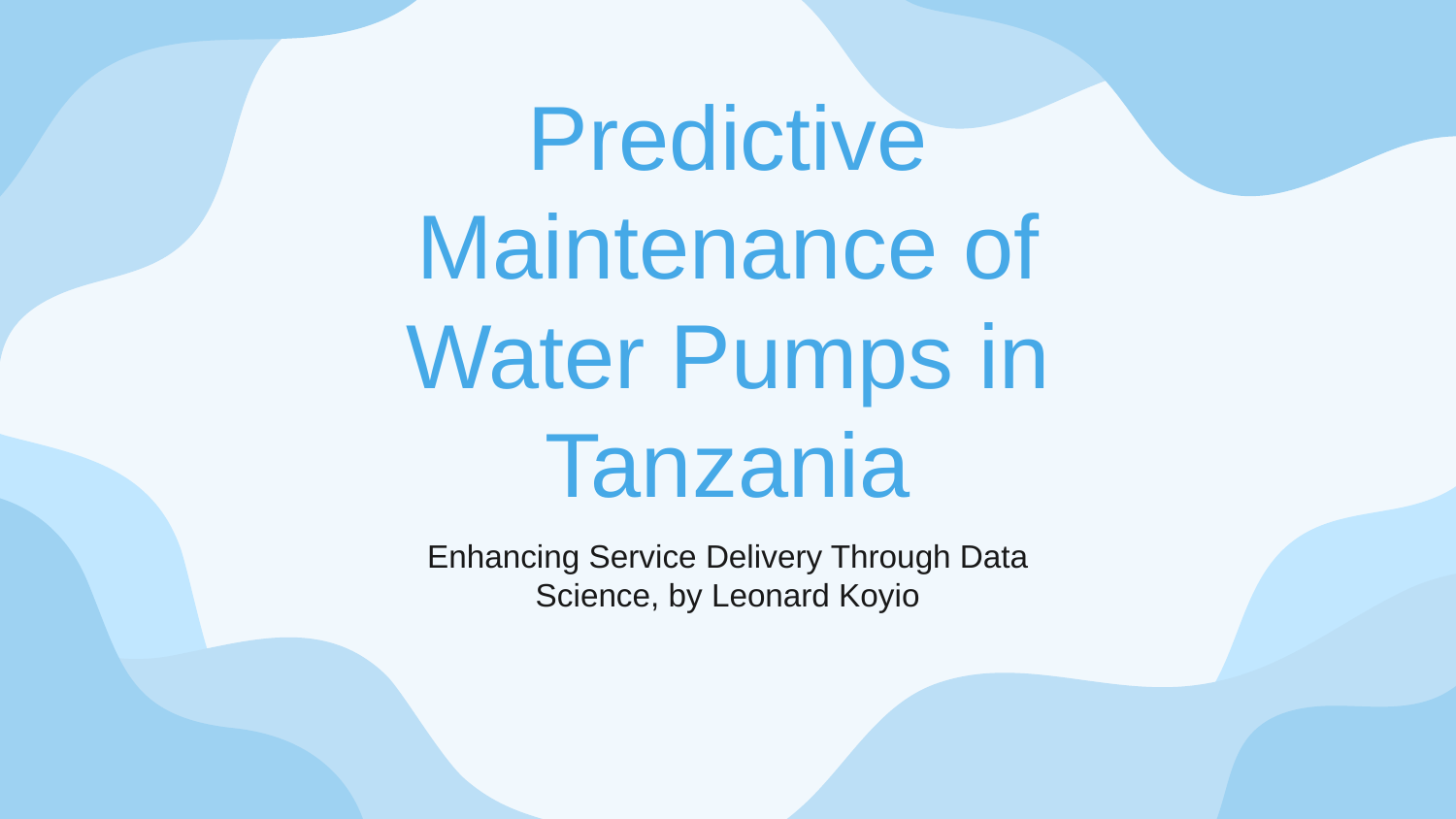

# Predictive Maintenance of Water Pumps in Tanzania
Enhancing Service Delivery Through Data Science, by Leonard Koyio